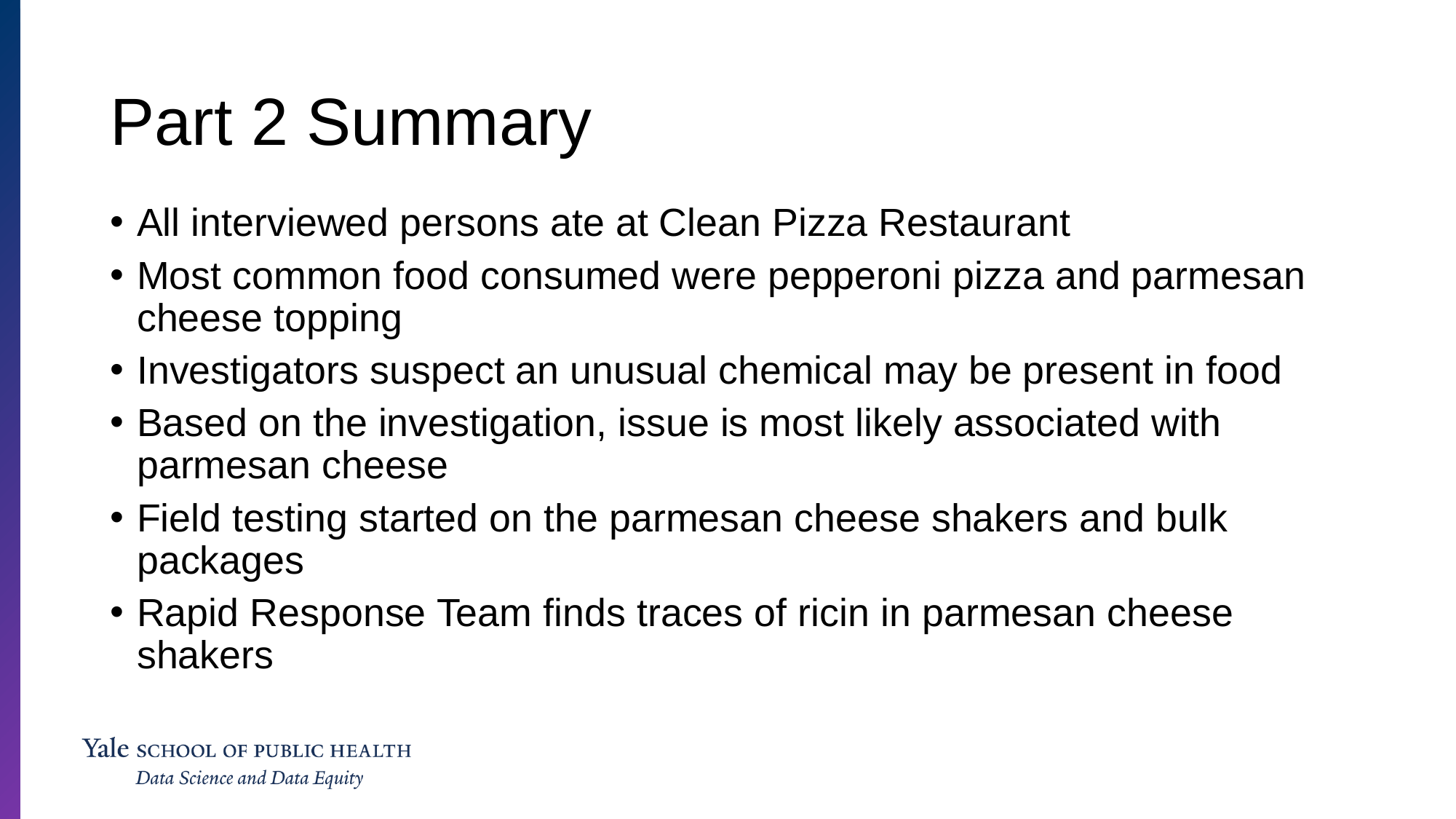

Part 2 Summary
All interviewed persons ate at Clean Pizza Restaurant
Most common food consumed were pepperoni pizza and parmesan cheese topping
Investigators suspect an unusual chemical may be present in food
Based on the investigation, issue is most likely associated with parmesan cheese
Field testing started on the parmesan cheese shakers and bulk packages
Rapid Response Team finds traces of ricin in parmesan cheese shakers